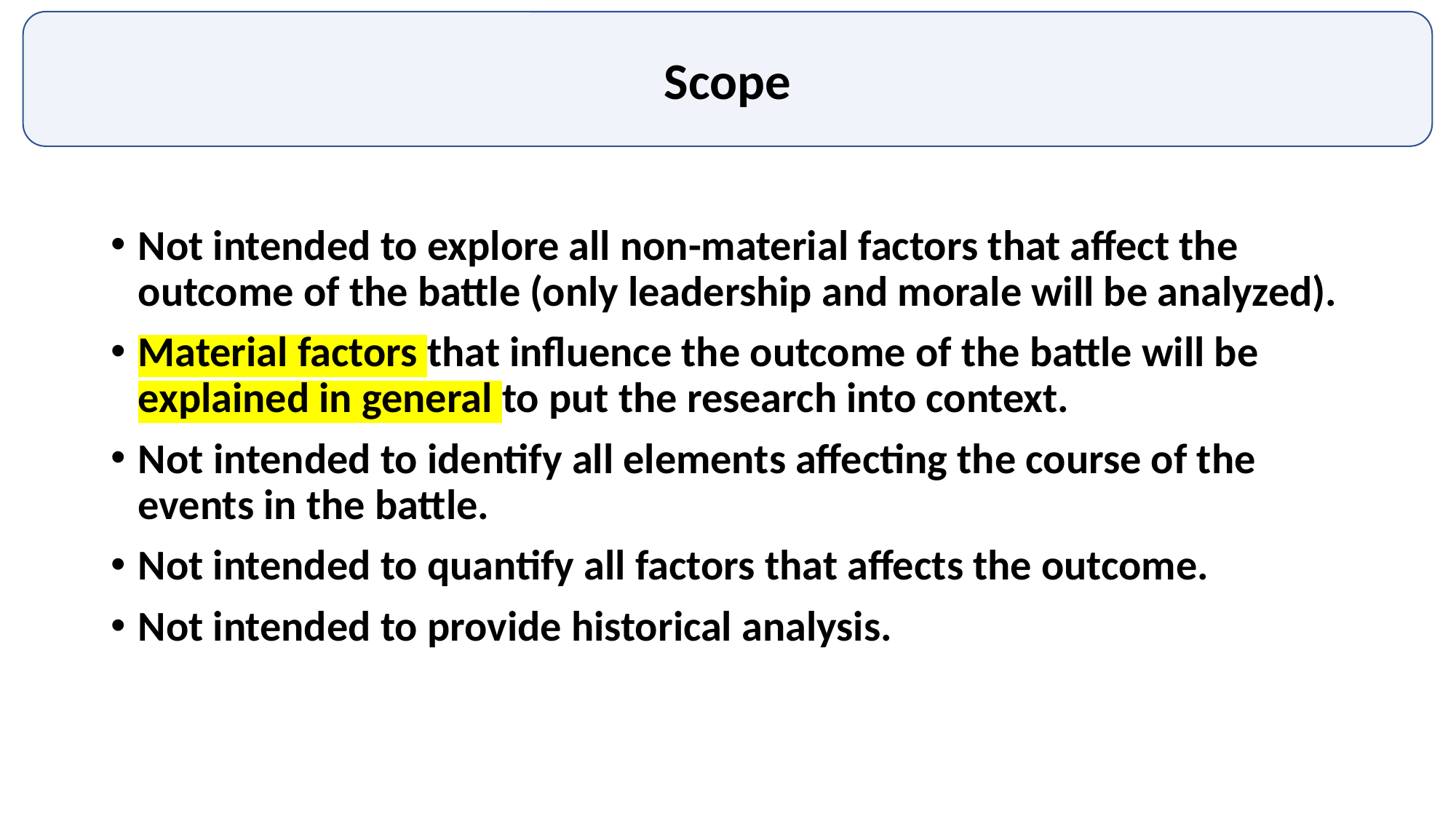

Scope
Not intended to explore all non-material factors that affect the outcome of the battle (only leadership and morale will be analyzed).
Material factors that influence the outcome of the battle will be explained in general to put the research into context.
Not intended to identify all elements affecting the course of the events in the battle.
Not intended to quantify all factors that affects the outcome.
Not intended to provide historical analysis.